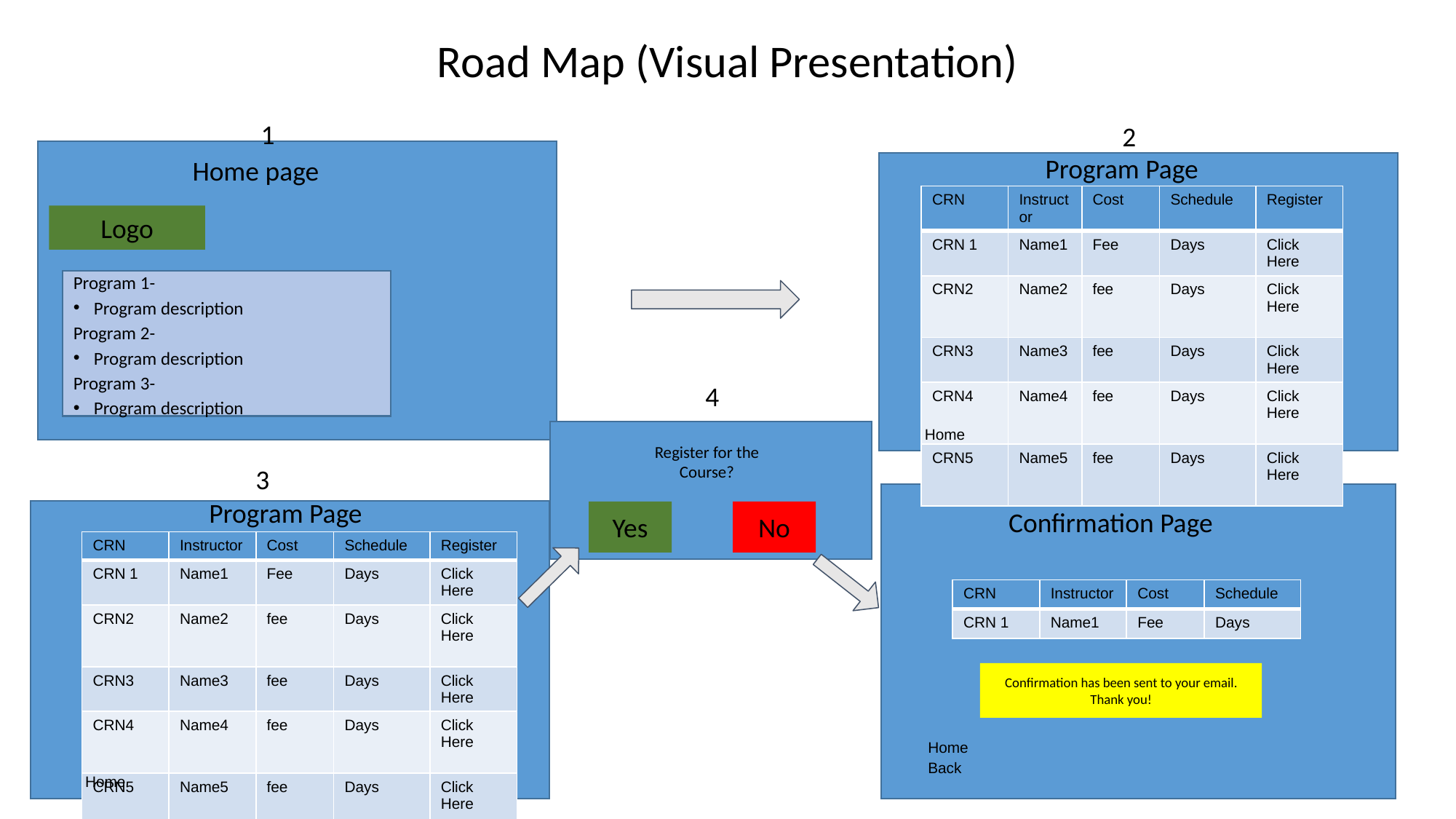

# Road Map (Visual Presentation)

1
2

Home page

Program Page

| CRN | Instructor | Cost | Schedule | Register |
| --- | --- | --- | --- | --- |
| CRN 1 | Name1 | Fee | Days | Click Here |
| CRN2 | Name2 | fee | Days | Click Here |
| CRN3 | Name3 | fee | Days | Click Here |
| CRN4 | Name4 | fee | Days | Click Here |
| CRN5 | Name5 | fee | Days | Click Here |

Logo
Program 1-
Program description
Program 2-
Program description
Program 3-
Program description

4

Home

Register for the Course?
5
3

Confirmation Page

Yes
No
Program Page

| CRN | Instructor | Cost | Schedule | Register |
| --- | --- | --- | --- | --- |
| CRN 1 | Name1 | Fee | Days | Click Here |
| CRN2 | Name2 | fee | Days | Click Here |
| CRN3 | Name3 | fee | Days | Click Here |
| CRN4 | Name4 | fee | Days | Click Here |
| CRN5 | Name5 | fee | Days | Click Here |

| CRN | Instructor | Cost | Schedule |
| --- | --- | --- | --- |
| CRN 1 | Name1 | Fee | Days |
Confirmation has been sent to your email.
Thank you!
Home
Back
Home